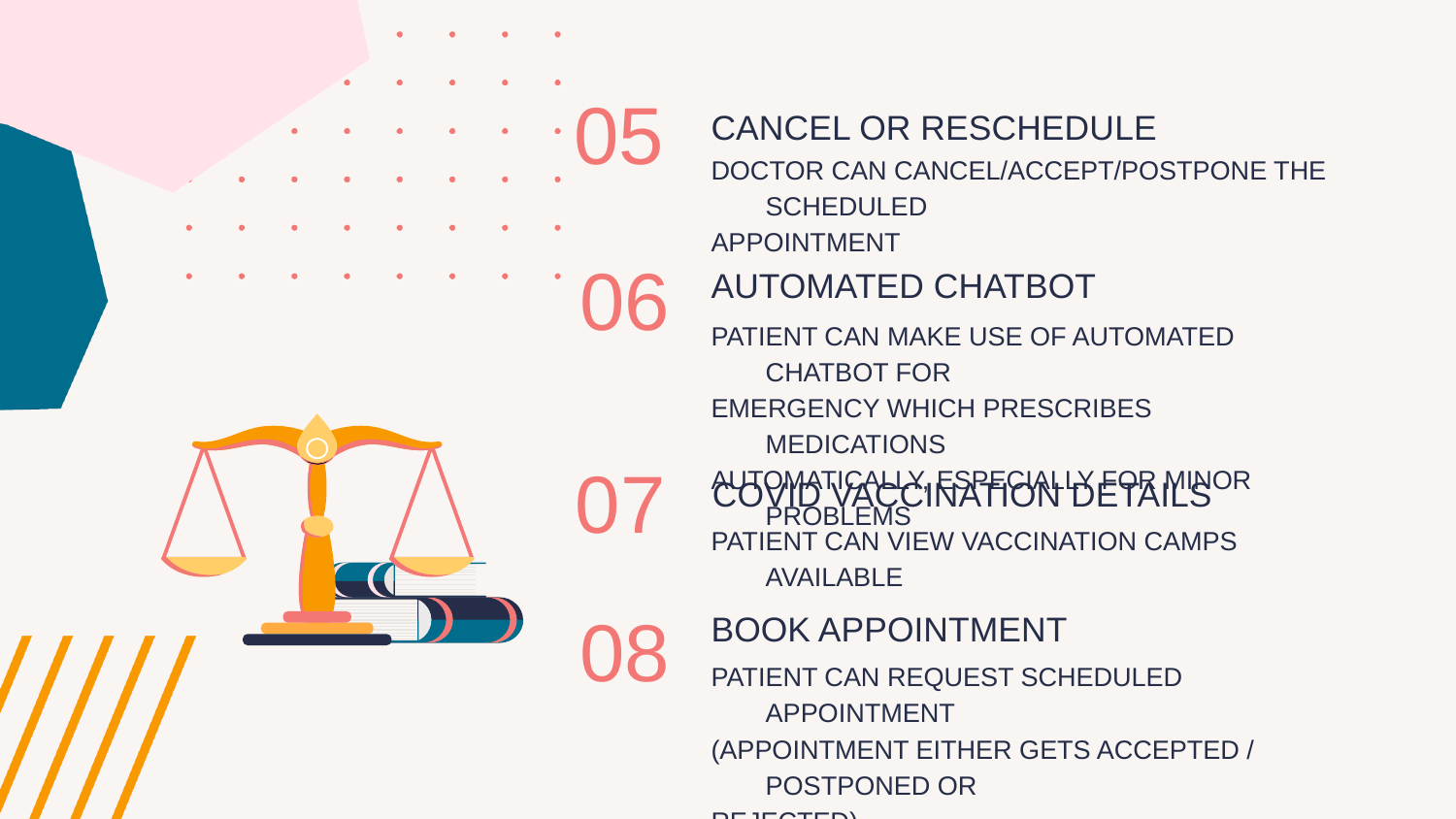

# 05
CANCEL OR RESCHEDULE
DOCTOR CAN CANCEL/ACCEPT/POSTPONE THE SCHEDULED
APPOINTMENT
AUTOMATED CHATBOT
06
PATIENT CAN MAKE USE OF AUTOMATED CHATBOT FOR
EMERGENCY WHICH PRESCRIBES MEDICATIONS
AUTOMATICALLY, ESPECIALLY FOR MINOR PROBLEMS

COVID VACCINATION DETAILS
07
PATIENT CAN VIEW VACCINATION CAMPS AVAILABLE
BOOK APPOINTMENT
08
PATIENT CAN REQUEST SCHEDULED APPOINTMENT
(APPOINTMENT EITHER GETS ACCEPTED / POSTPONED OR
REJECTED)